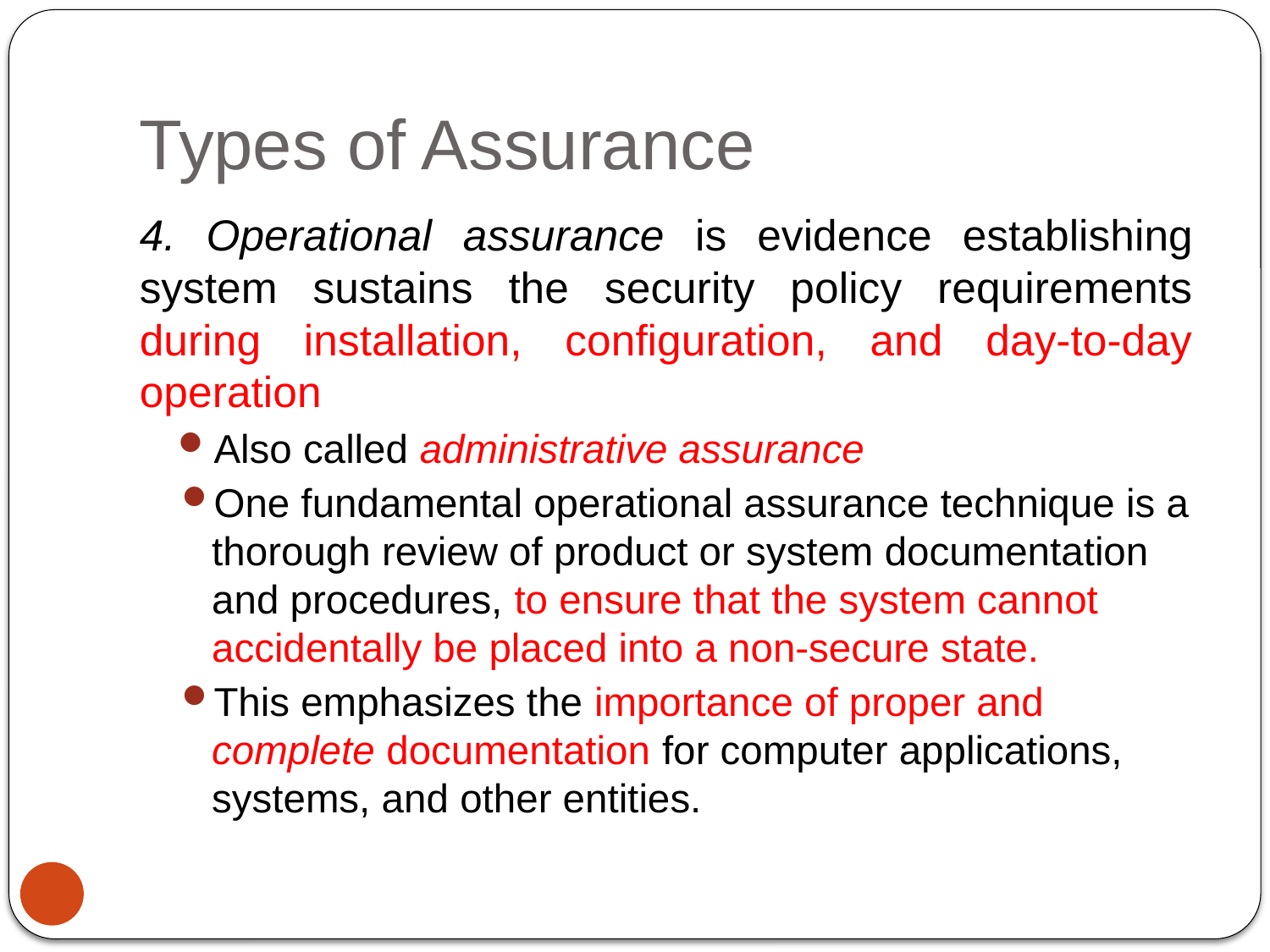

# Types of Assurance
4. Operational assurance is evidence establishing system sustains the security policy requirements during installation, configuration, and day-to-day operation
Also called administrative assurance
One fundamental operational assurance technique is a thorough review of product or system documentation and procedures, to ensure that the system cannot accidentally be placed into a non-secure state.
This emphasizes the importance of proper and complete documentation for computer applications, systems, and other entities.